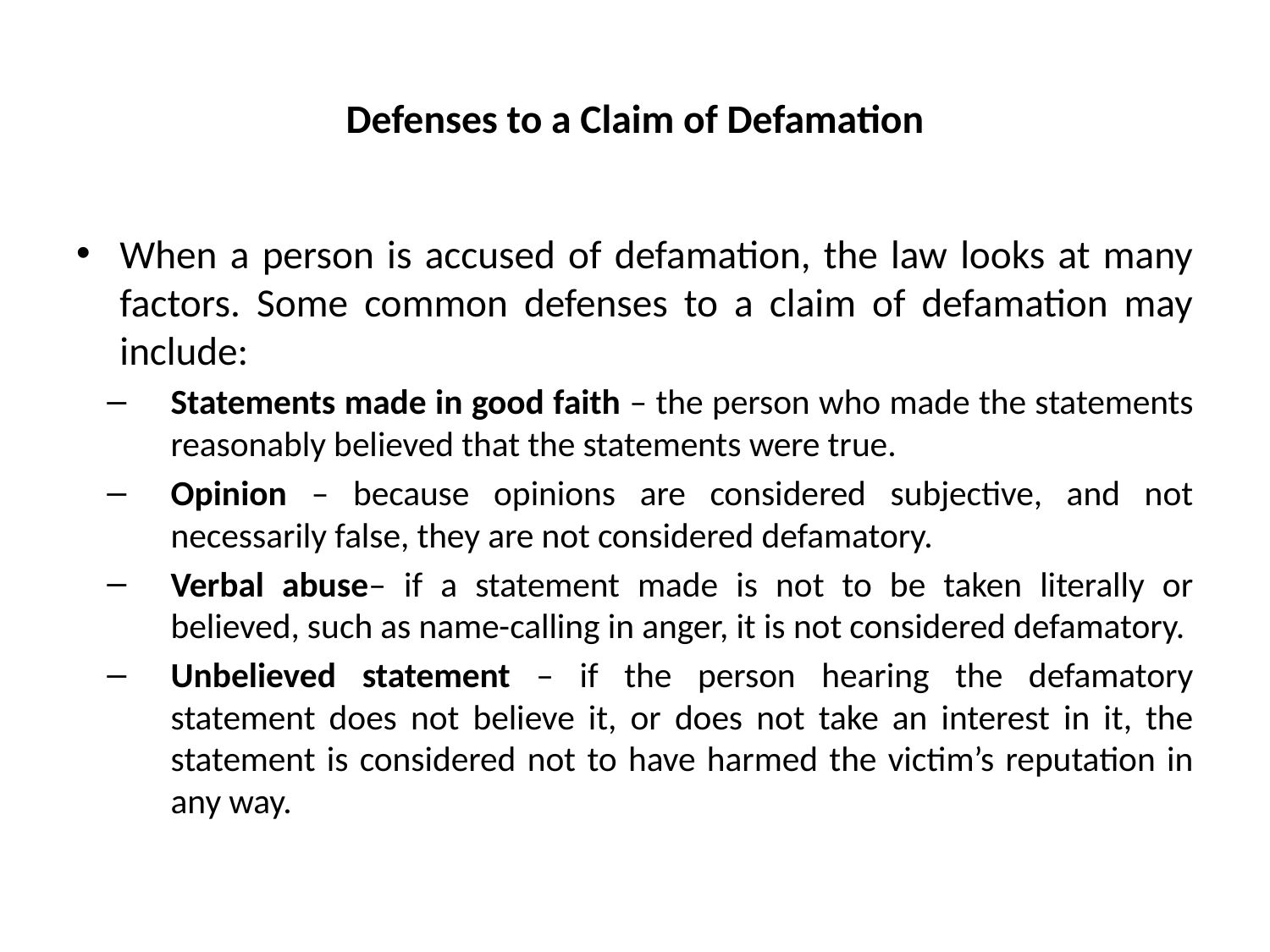

# Defenses to a Claim of Defamation
When a person is accused of defamation, the law looks at many factors. Some common defenses to a claim of defamation may include:
Statements made in good faith – the person who made the statements reasonably believed that the statements were true.
Opinion – because opinions are considered subjective, and not necessarily false, they are not considered defamatory.
Verbal abuse– if a statement made is not to be taken literally or believed, such as name-calling in anger, it is not considered defamatory.
Unbelieved statement – if the person hearing the defamatory statement does not believe it, or does not take an interest in it, the statement is considered not to have harmed the victim’s reputation in any way.